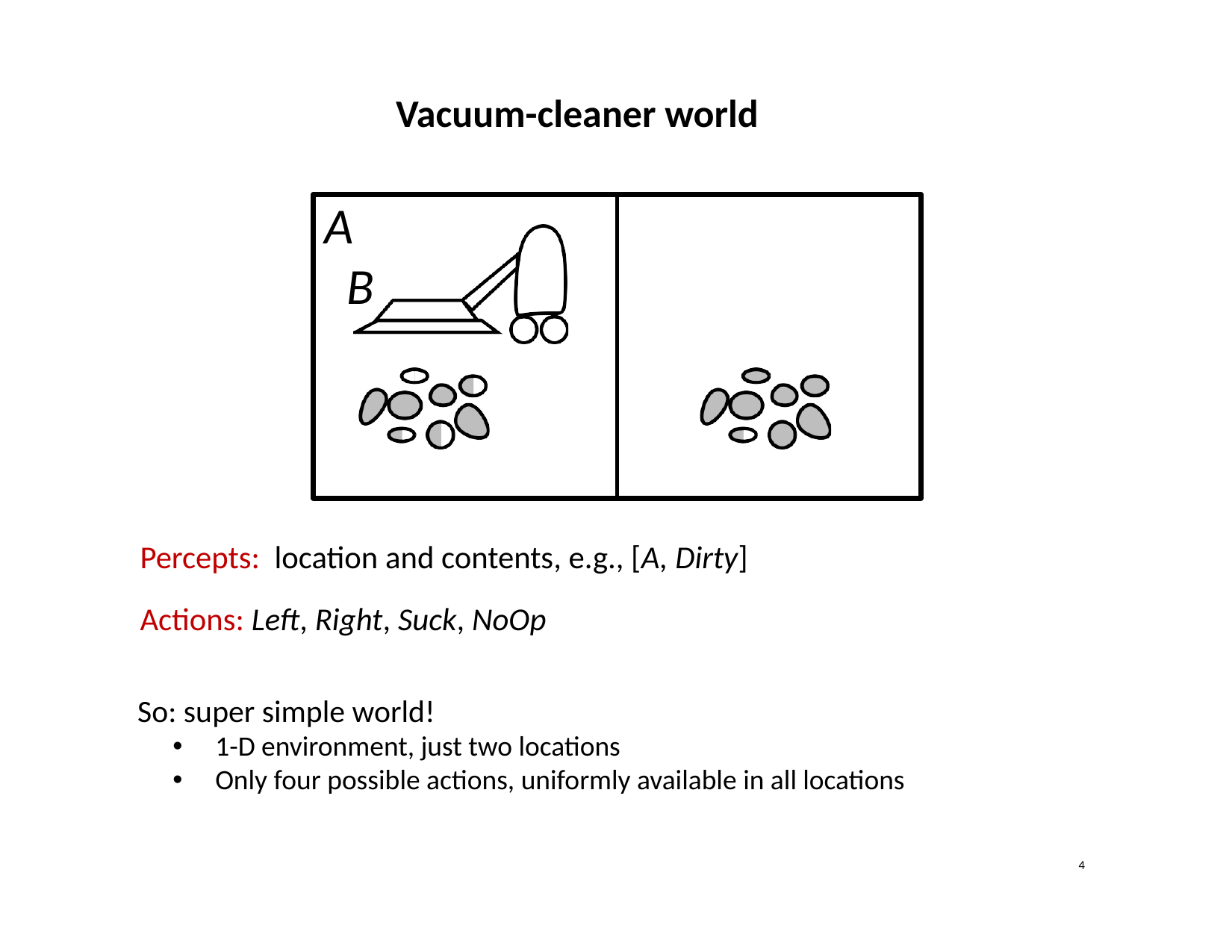

Vacuum-cleaner world
A	                      B

Percepts:  location and contents, e.g., [A, Dirty]
Actions: Left, Right, Suck, NoOp
So: super simple world!
1-D environment, just two locations
Only four possible actions, uniformly available in all locations
4